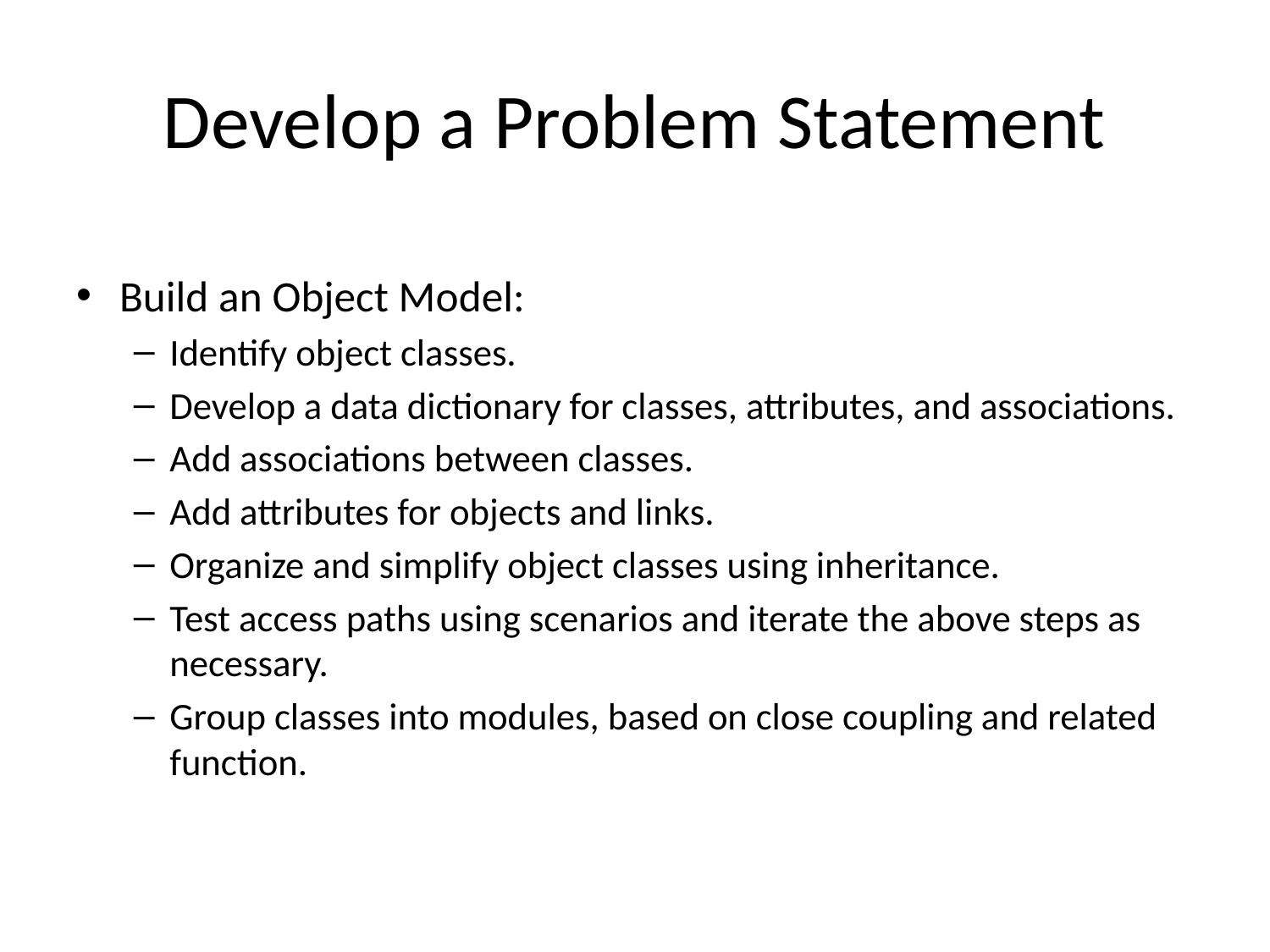

# Develop a Problem Statement

Build an Object Model:
Identify object classes.
Develop a data dictionary for classes, attributes, and associations.
Add associations between classes.
Add attributes for objects and links.
Organize and simplify object classes using inheritance.
Test access paths using scenarios and iterate the above steps as necessary.
Group classes into modules, based on close coupling and related function.